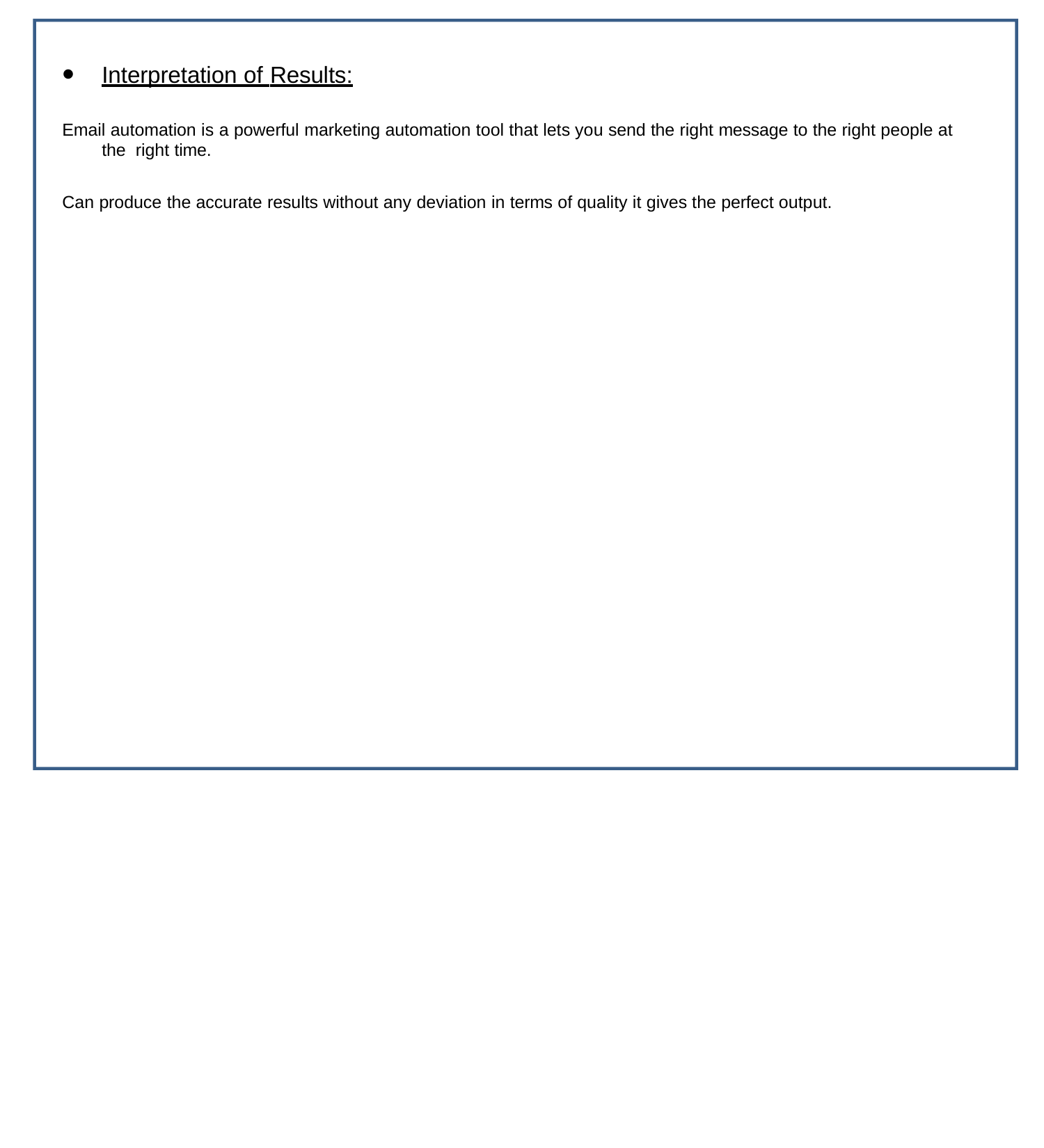

Interpretation of Results:
Email automation is a powerful marketing automation tool that lets you send the right message to the right people at the  right time.

Can produce the accurate results without any deviation in terms of quality it gives the perfect output.